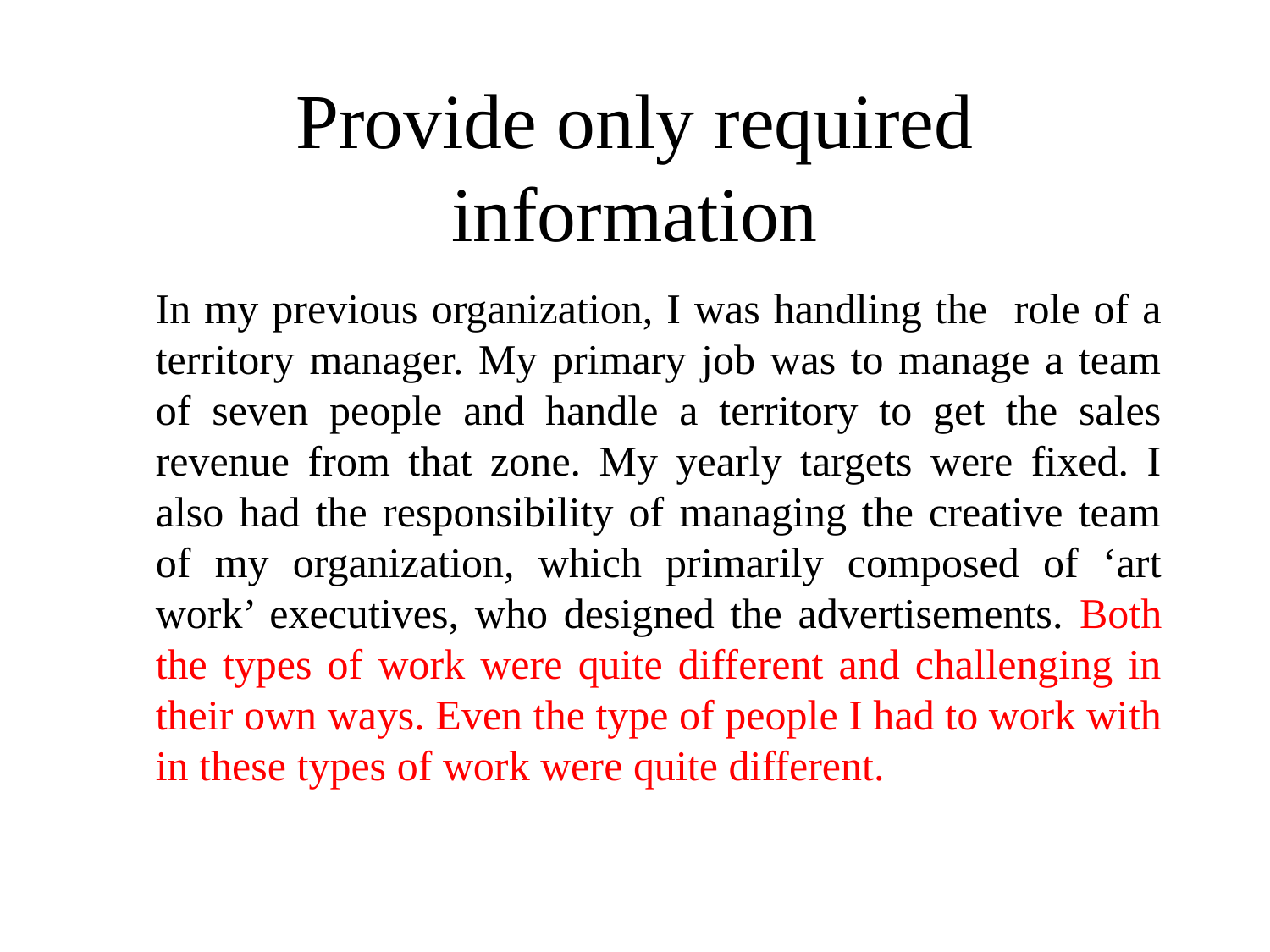

# Provide only required information
	In my previous organization, I was handling the  role of a territory manager. My primary job was to manage a team of seven people and handle a territory to get the sales revenue from that zone. My yearly targets were fixed. I also had the responsibility of managing the creative team of my organization, which primarily composed of ‘art work’ executives, who designed the advertisements. Both the types of work were quite different and challenging in their own ways. Even the type of people I had to work with in these types of work were quite different.